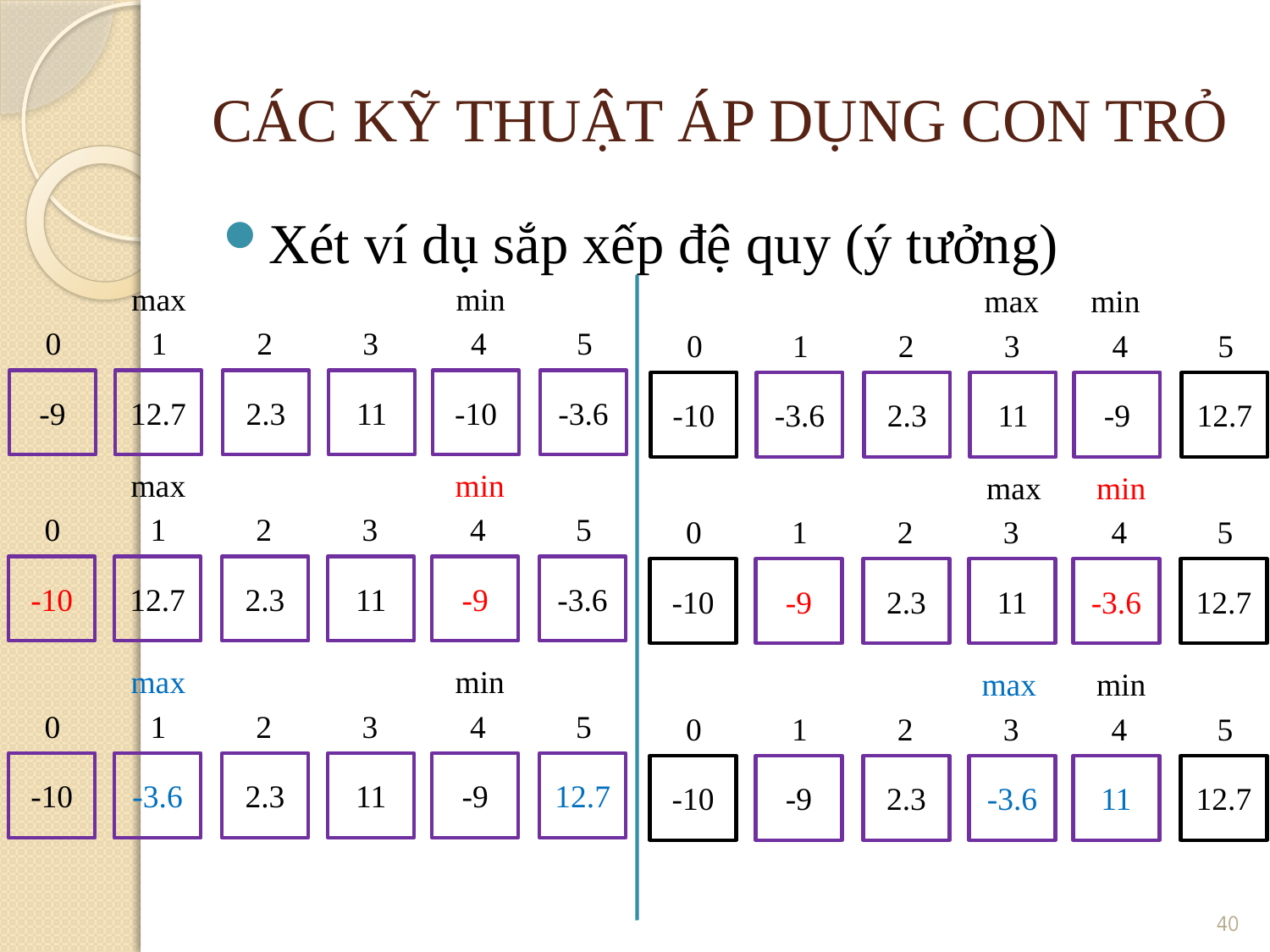

CÁC KỸ THUẬT ÁP DỤNG CON TRỎ
Xét ví dụ sắp xếp đệ quy (ý tưởng)
min
max

min
max
0
1
2
3
4
5
0
1
2
3
4
5
-9
12.7
2.3
11
-10
-3.6
-10
-3.6
2.3
11
-9
12.7
min
max
min
max
0
1
2
3
4
5
0
1
2
3
4
5
-10
12.7
2.3
11
-9
-3.6
-10
-9
2.3
11
-3.6
12.7
min
max
min
max
0
1
2
3
4
5
0
1
2
3
4
5
-10
-3.6
2.3
11
-9
12.7
-10
-9
2.3
-3.6
11
12.7
40